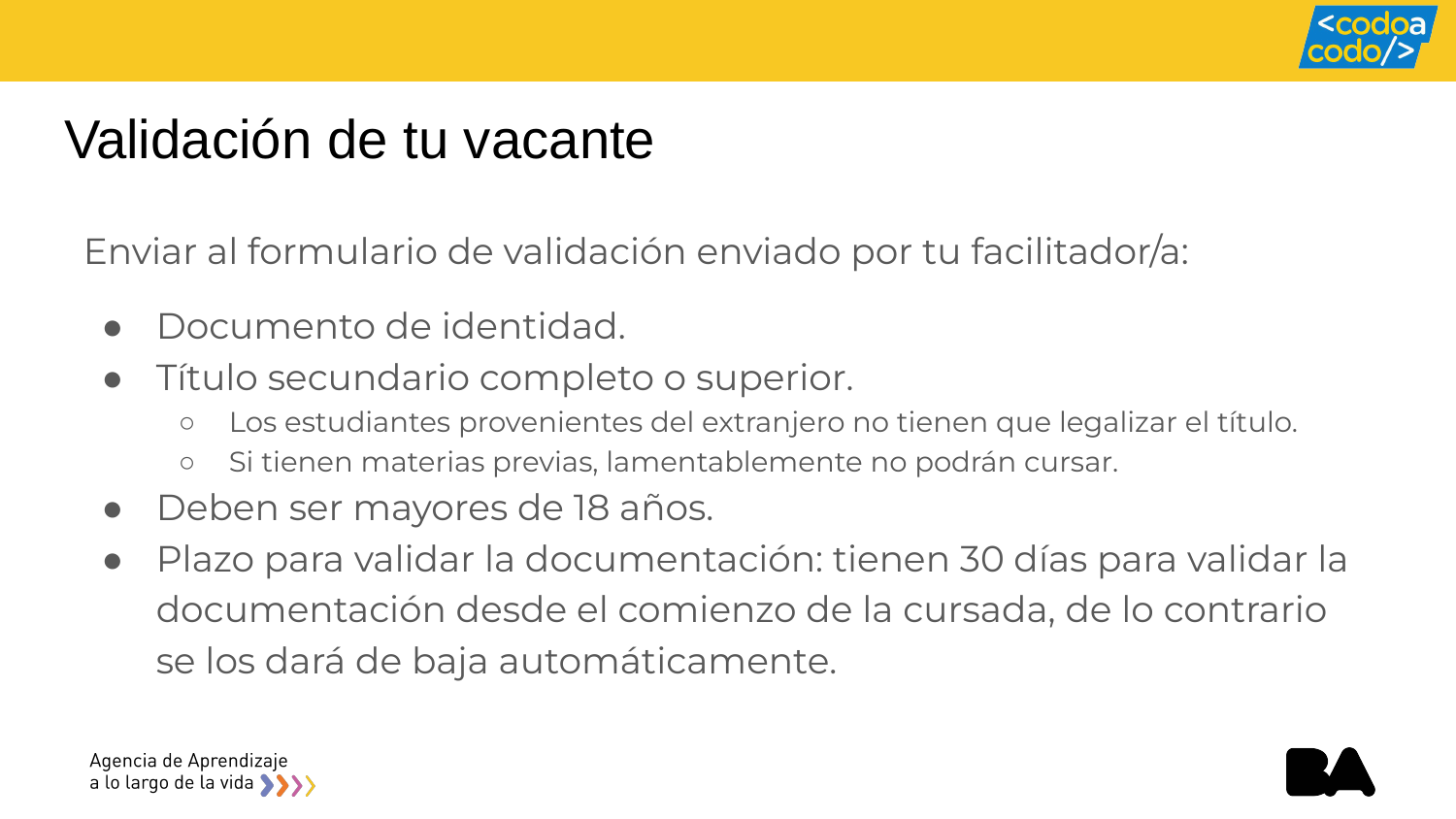

# Validación de tu vacante
Enviar al formulario de validación enviado por tu facilitador/a:
Documento de identidad.
Título secundario completo o superior.
Los estudiantes provenientes del extranjero no tienen que legalizar el título.
Si tienen materias previas, lamentablemente no podrán cursar.
Deben ser mayores de 18 años.
Plazo para validar la documentación: tienen 30 días para validar la documentación desde el comienzo de la cursada, de lo contrario se los dará de baja automáticamente.